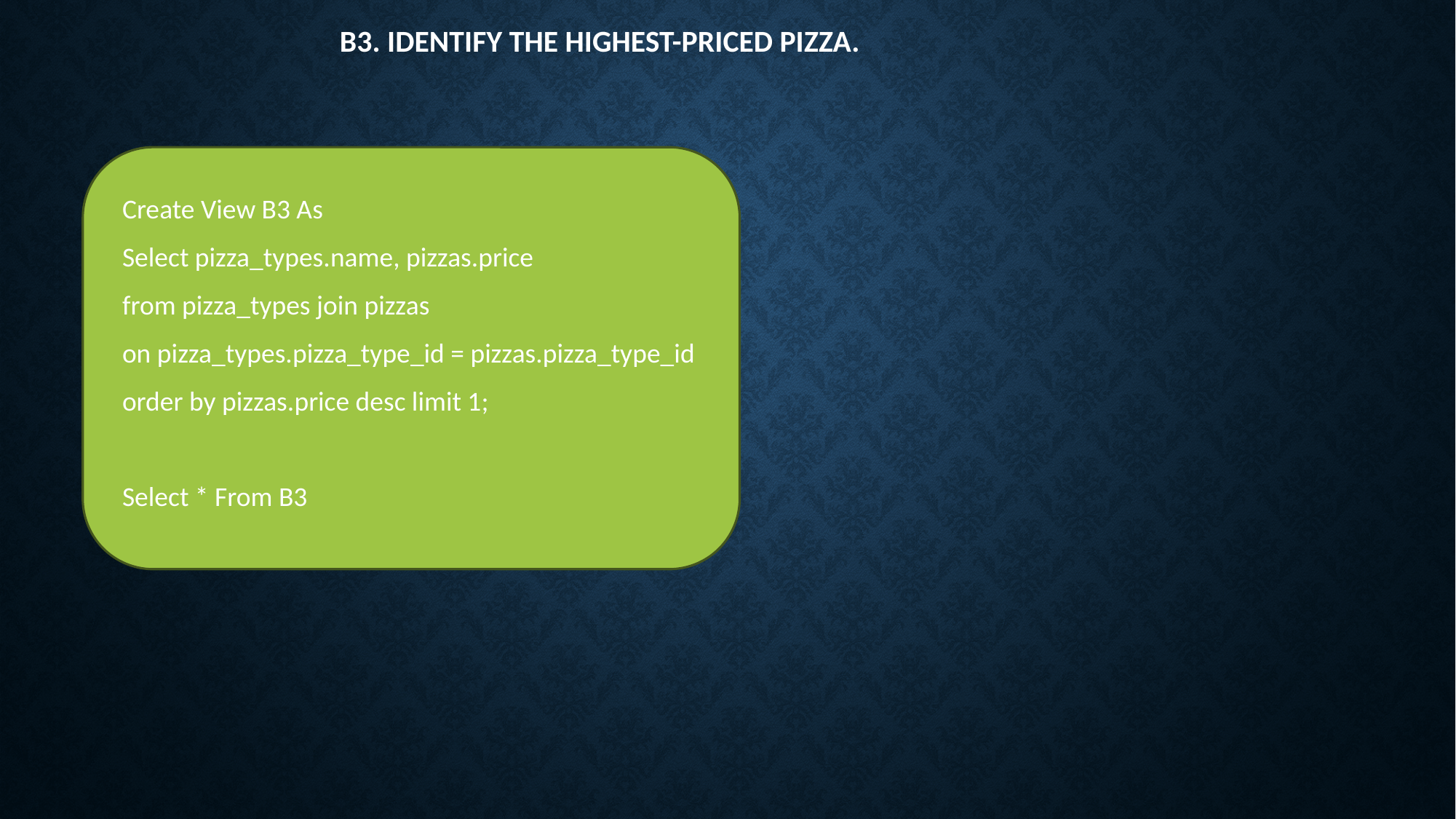

# B3. Identify the highest-priced pizza.

Create View B3 As
Select pizza_types.name, pizzas.price
from pizza_types join pizzas
on pizza_types.pizza_type_id = pizzas.pizza_type_id
order by pizzas.price desc limit 1;

Select * From B3